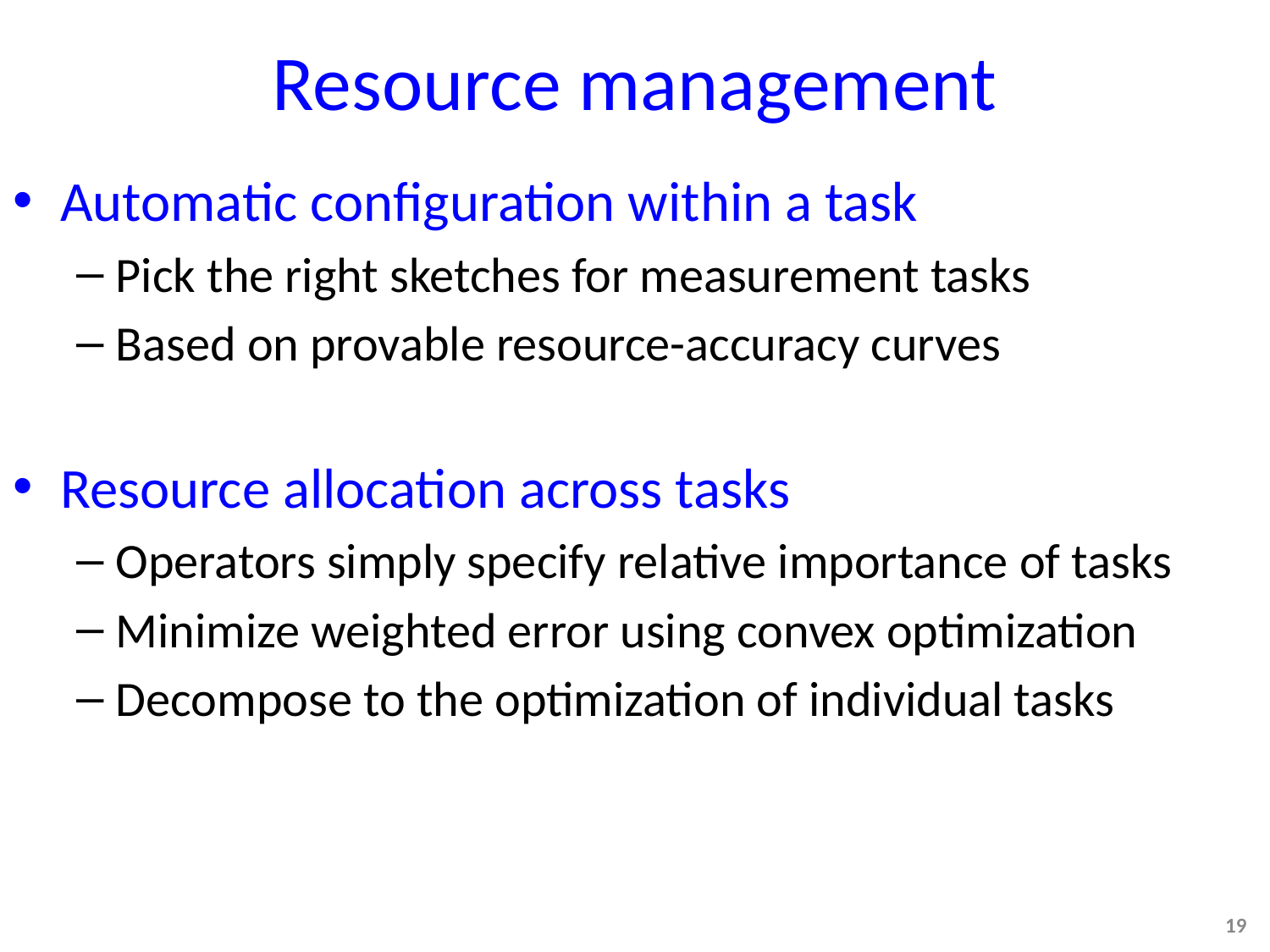

# Resource management
Automatic configuration within a task
Pick the right sketches for measurement tasks
Based on provable resource-accuracy curves

Resource allocation across tasks
Operators simply specify relative importance of tasks
Minimize weighted error using convex optimization
Decompose to the optimization of individual tasks
19